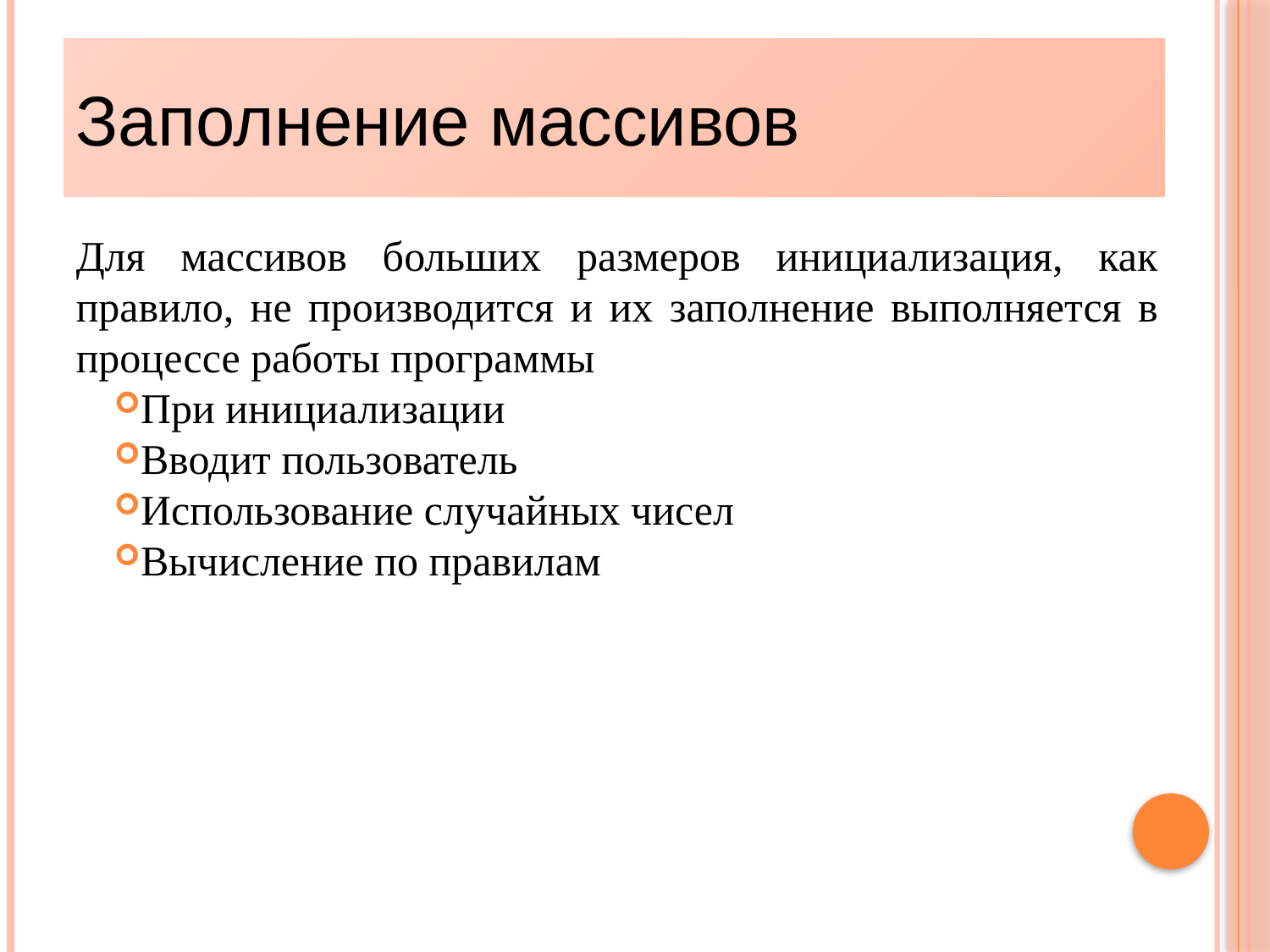

# Заполнение массивов
Для массивов больших размеров инициализация, как правило, не производится и их заполнение выполняется в процессе работы программы
При инициализации
Вводит пользователь
Использование случайных чисел
Вычисление по правилам